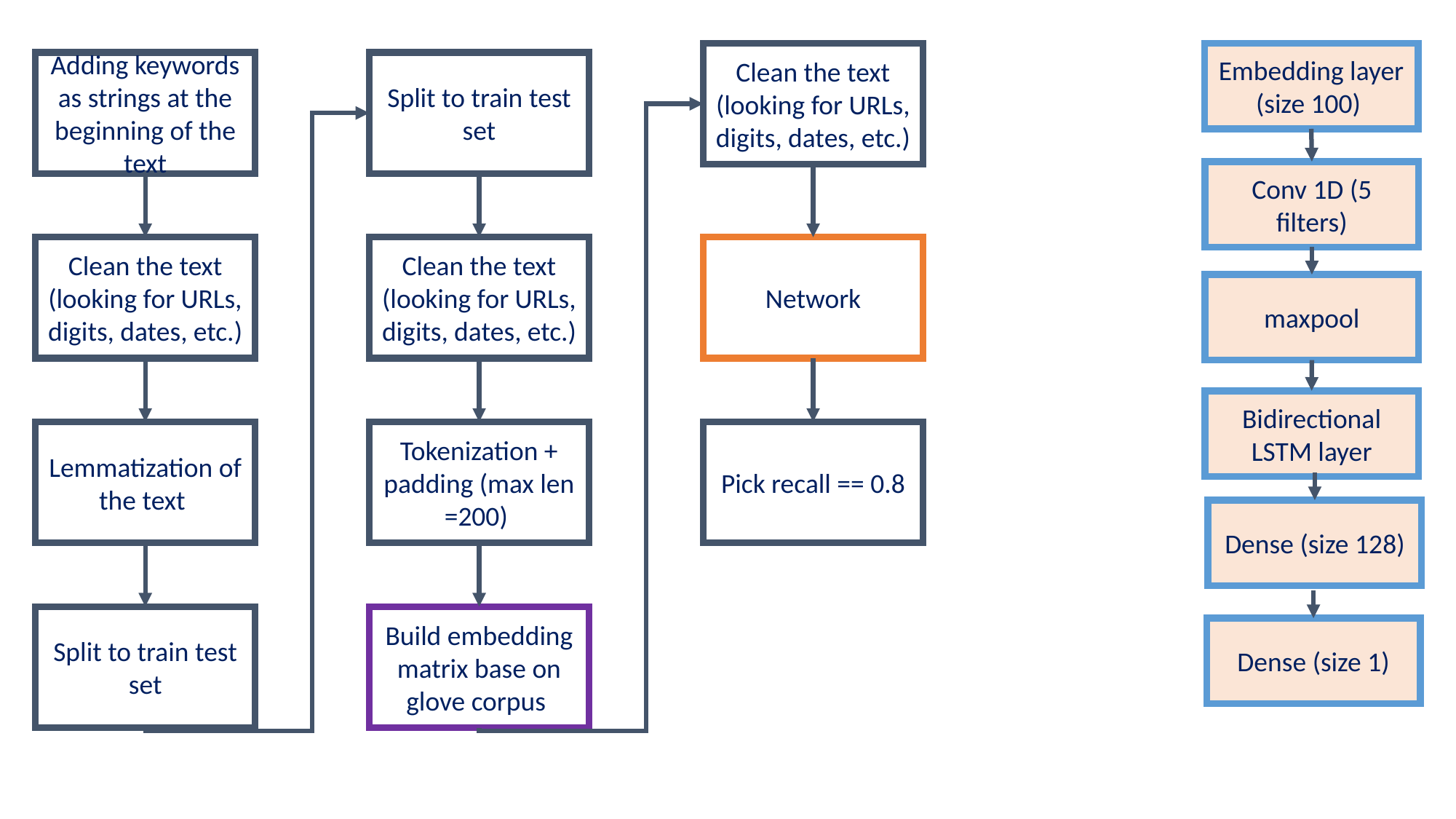

Clean the text (looking for URLs, digits, dates, etc.)
Embedding layer (size 100)
Adding keywords as strings at the beginning of the text
Split to train test set
Conv 1D (5 filters)
Clean the text (looking for URLs, digits, dates, etc.)
Clean the text (looking for URLs, digits, dates, etc.)
Network
maxpool
Bidirectional LSTM layer
Tokenization + padding (max len =200)
Pick recall == 0.8
Lemmatization of the text
Dense (size 128)
Build embedding matrix base on glove corpus
Split to train test set
Dense (size 1)